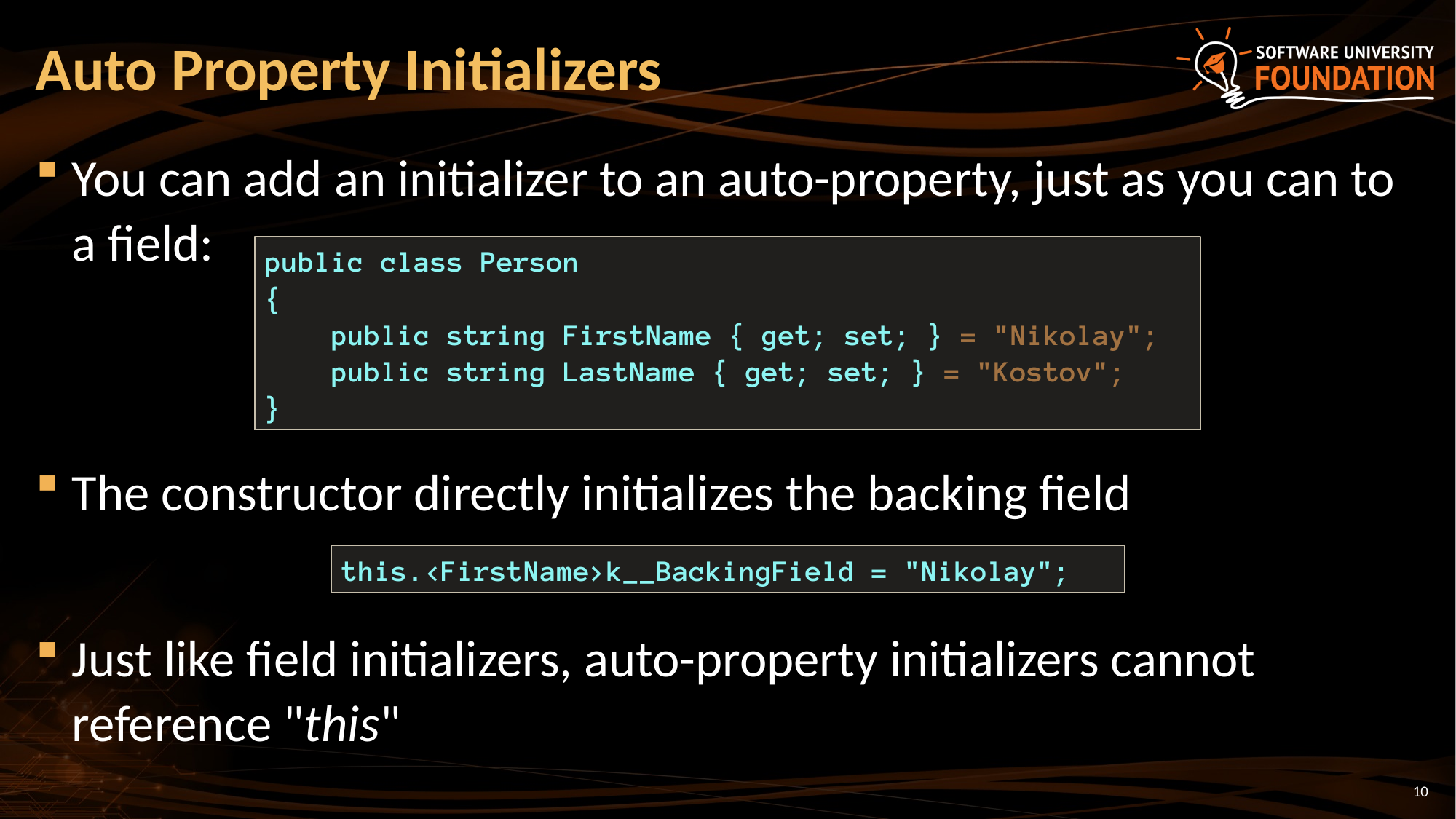

# Auto Property Initializers
You can add an initializer to an auto-property, just as you can to a field:

The constructor directly initializes the backing field

Just like field initializers, auto-property initializers cannot reference "this"
public class Person
{
    public string FirstName { get; set; } = "Nikolay";
    public string LastName { get; set; } = "Kostov";
}
this.<FirstName>k__BackingField = "Nikolay";
10